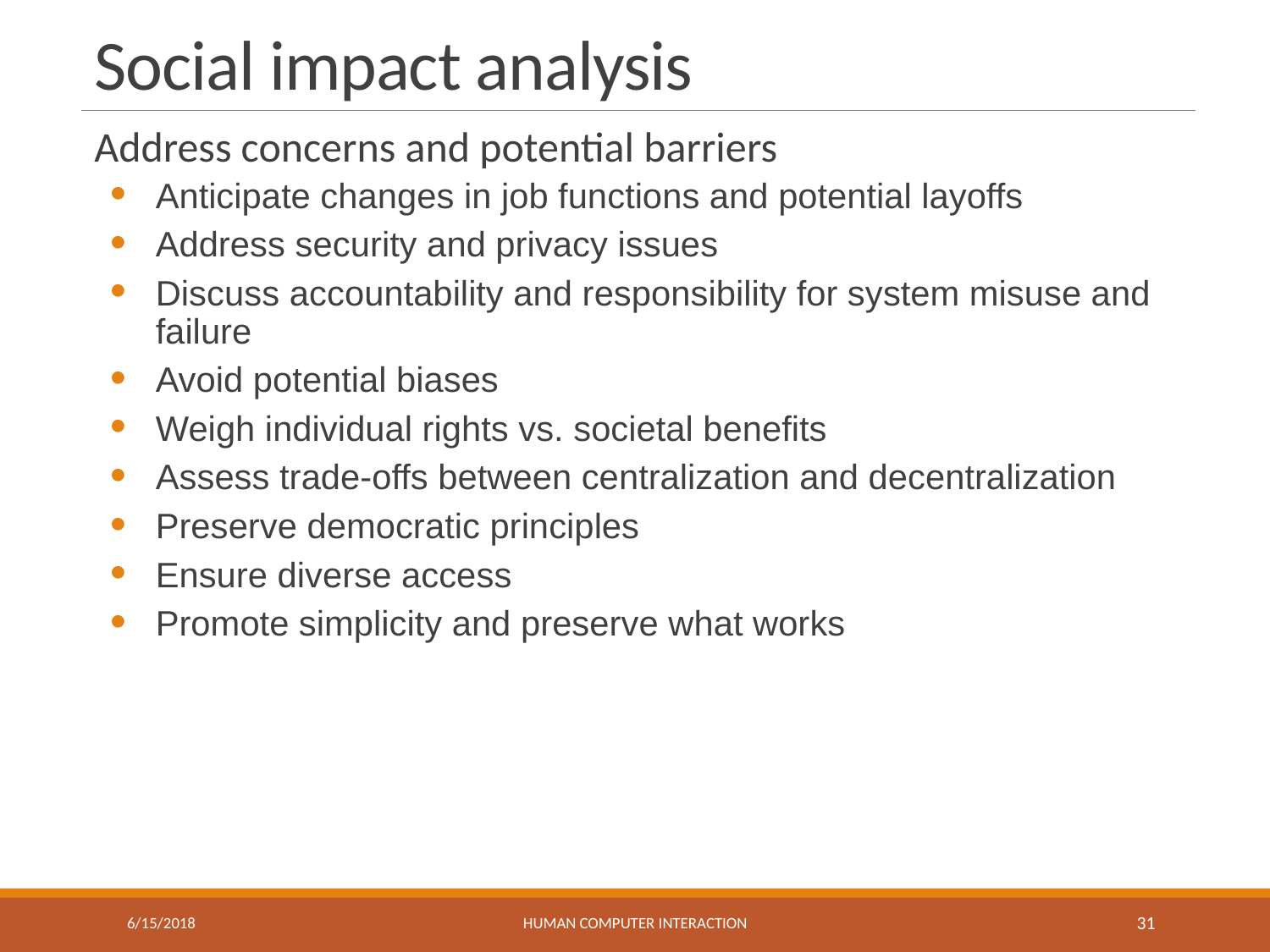

# Social impact analysis
Address concerns and potential barriers
Anticipate changes in job functions and potential layoffs
Address security and privacy issues
Discuss accountability and responsibility for system misuse and failure
Avoid potential biases
Weigh individual rights vs. societal benefits
Assess trade-offs between centralization and decentralization
Preserve democratic principles
Ensure diverse access
Promote simplicity and preserve what works
6/15/2018
Human Computer Interaction
31